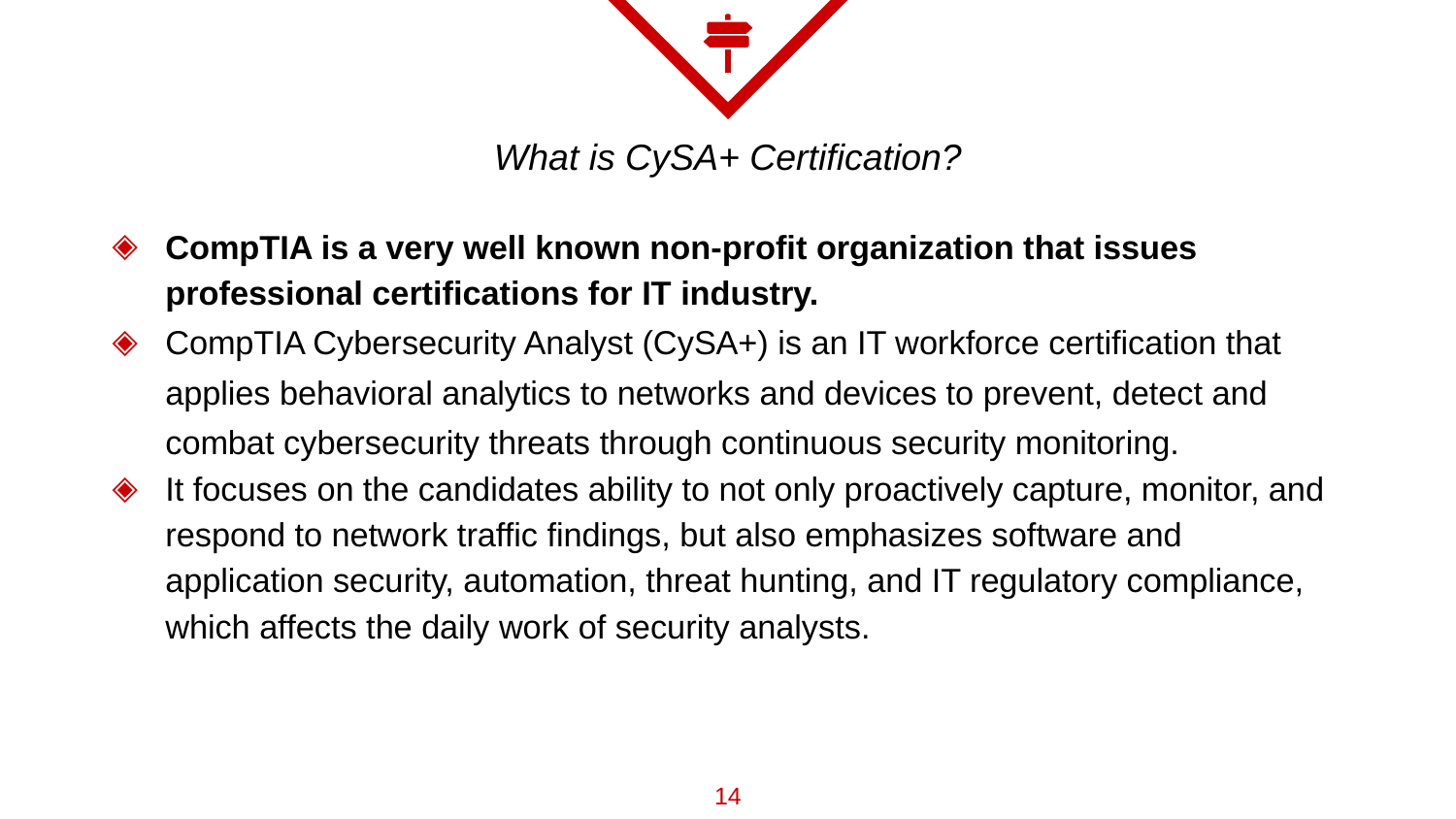

# What is CySA+ Certification?
CompTIA is a very well known non-profit organization that issues professional certifications for IT industry.
CompTIA Cybersecurity Analyst (CySA+) is an IT workforce certification that applies behavioral analytics to networks and devices to prevent, detect and combat cybersecurity threats through continuous security monitoring.
It focuses on the candidates ability to not only proactively capture, monitor, and respond to network traffic findings, but also emphasizes software and application security, automation, threat hunting, and IT regulatory compliance, which affects the daily work of security analysts.
14